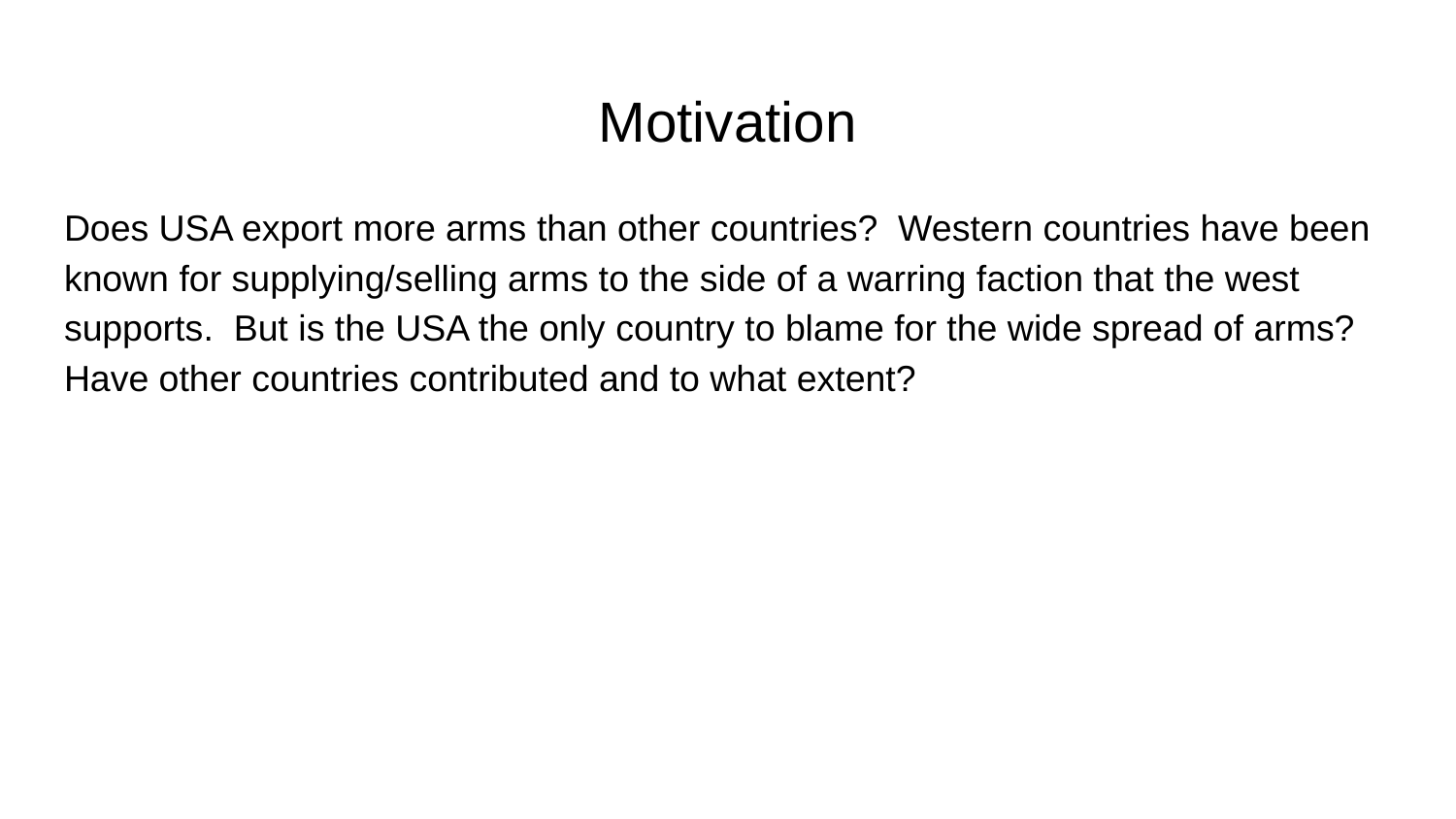

# Motivation
Does USA export more arms than other countries?  Western countries have been known for supplying/selling arms to the side of a warring faction that the west supports.  But is the USA the only country to blame for the wide spread of arms?  Have other countries contributed and to what extent?